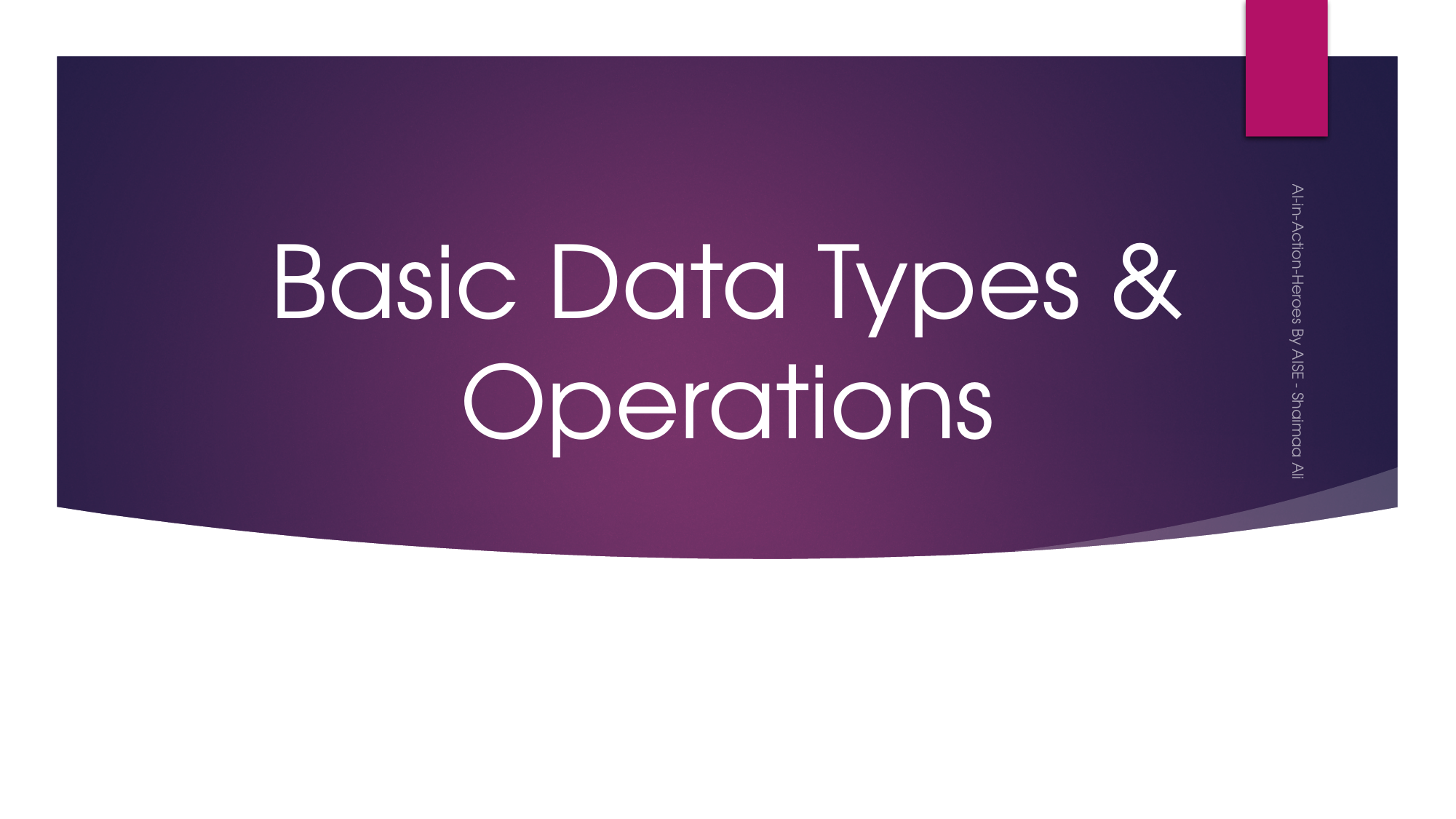

32
# Basic Data Types & Operations
AI-in-Action-Heroes By AISE - Shaimaa Ali